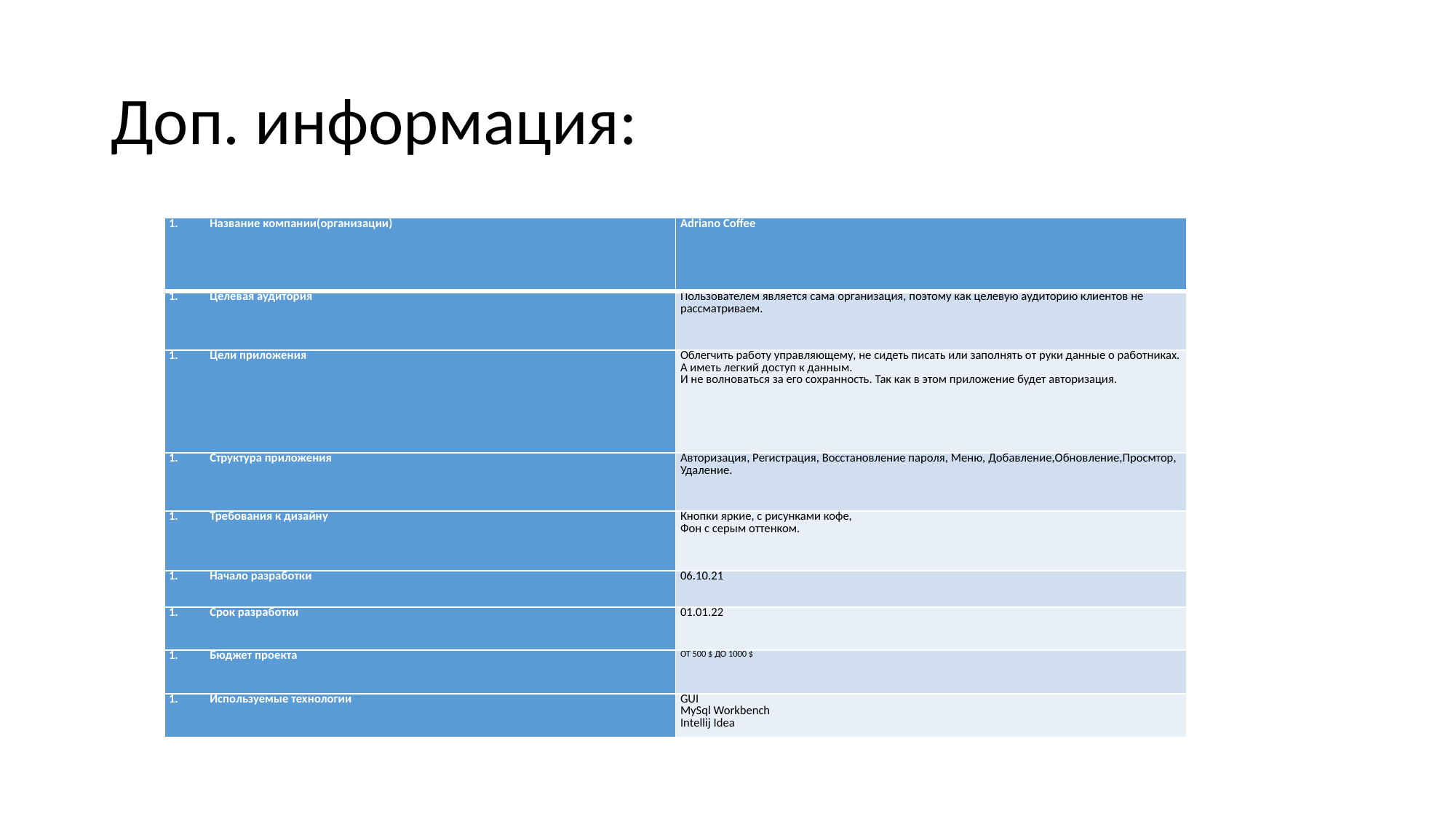

# Доп. информация:
| Название компании(организации) | Adriano Coffee |
| --- | --- |
| Целевая аудитория | Пользователем является сама организация, поэтому как целевую аудиторию клиентов не рассматриваем. |
| Цели приложения | Облегчить работу управляющему, не сидеть писать или заполнять от руки данные о работниках. А иметь легкий доступ к данным. И не волноваться за его сохранность. Так как в этом приложение будет авторизация. |
| Структура приложения | Авторизация, Регистрация, Восстановление пароля, Меню, Добавление,Обновление,Просмтор, Удаление. |
| Требования к дизайну | Кнопки яркие, с рисунками кофе, Фон с серым оттенком. |
| Начало разработки | 06.10.21 |
| Срок разработки | 01.01.22 |
| Бюджет проекта | ОТ 500 $ ДО 1000 $ |
| Используемые технологии | GUI MySql Workbench Intellij Idea |